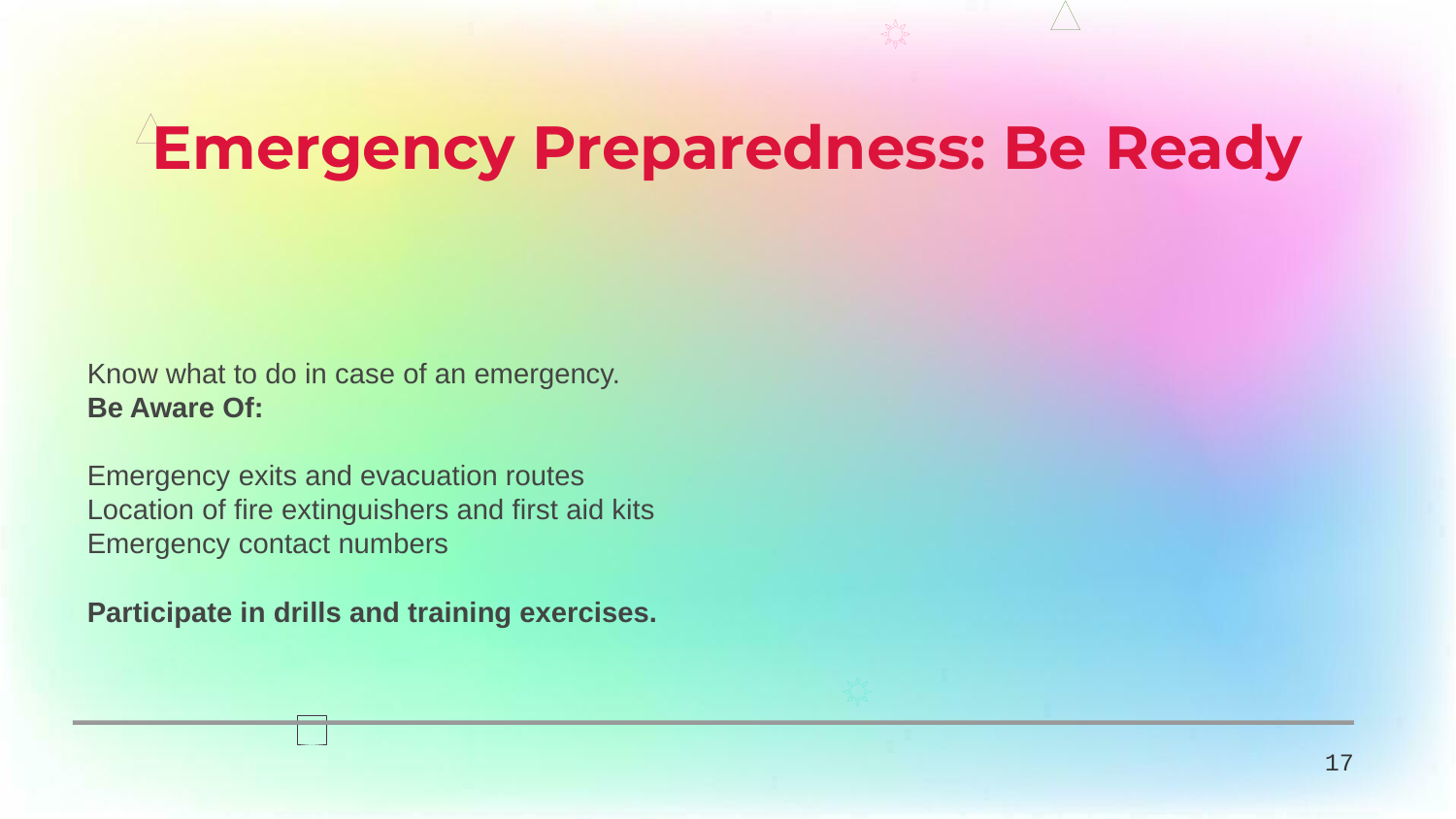

Emergency Preparedness: Be Ready

Know what to do in case of an emergency.
Be Aware Of:

Emergency exits and evacuation routes
Location of fire extinguishers and first aid kits
Emergency contact numbers

Participate in drills and training exercises.

17